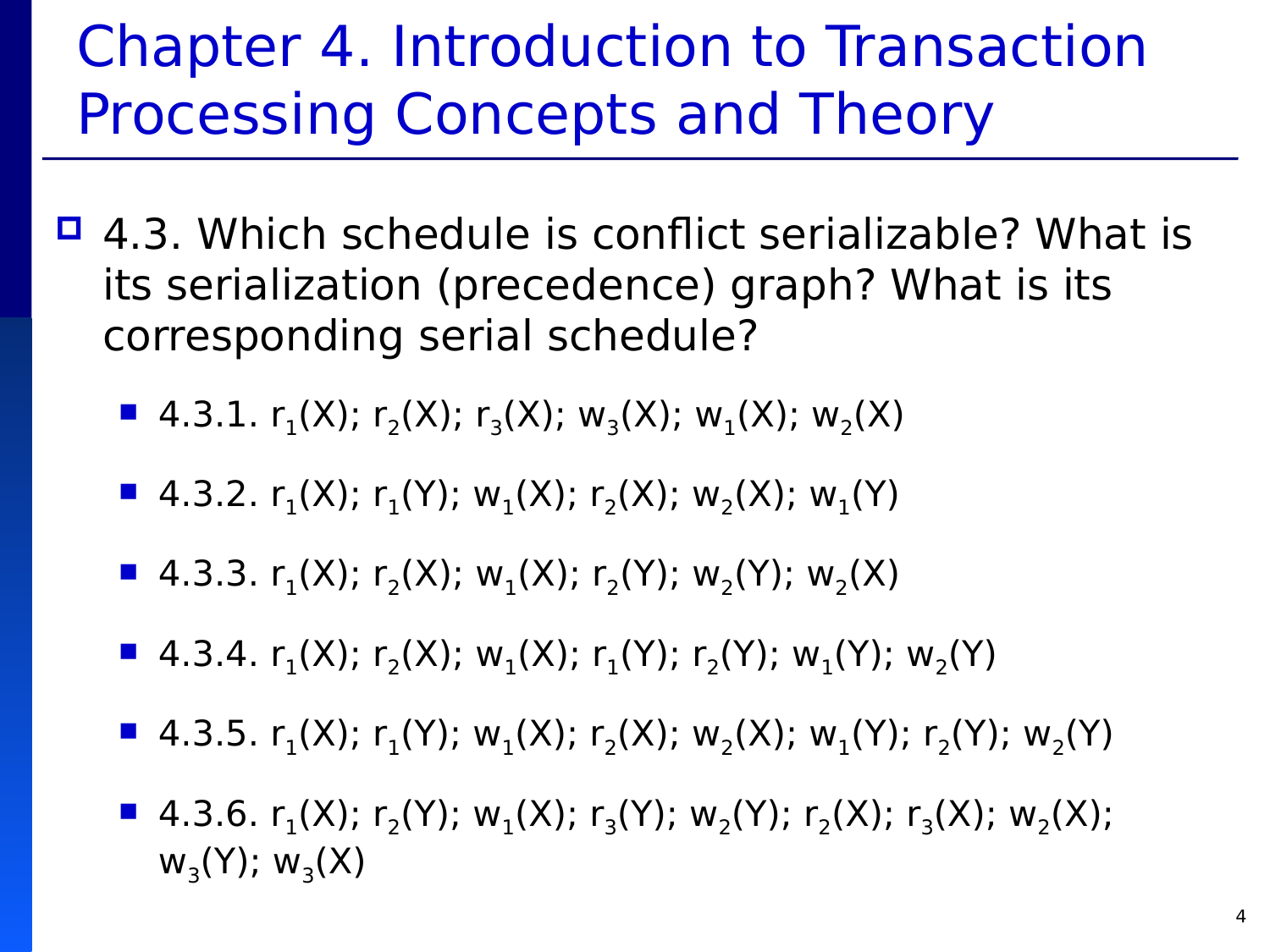

# Chapter 4. Introduction to Transaction Processing Concepts and Theory
4.3. Which schedule is conflict serializable? What is its serialization (precedence) graph? What is its corresponding serial schedule?
4.3.1. r1(X); r2(X); r3(X); w3(X); w1(X); w2(X)
4.3.2. r1(X); r1(Y); w1(X); r2(X); w2(X); w1(Y)
4.3.3. r1(X); r2(X); w1(X); r2(Y); w2(Y); w2(X)
4.3.4. r1(X); r2(X); w1(X); r1(Y); r2(Y); w1(Y); w2(Y)
4.3.5. r1(X); r1(Y); w1(X); r2(X); w2(X); w1(Y); r2(Y); w2(Y)
4.3.6. r1(X); r2(Y); w1(X); r3(Y); w2(Y); r2(X); r3(X); w2(X); w3(Y); w3(X)
4